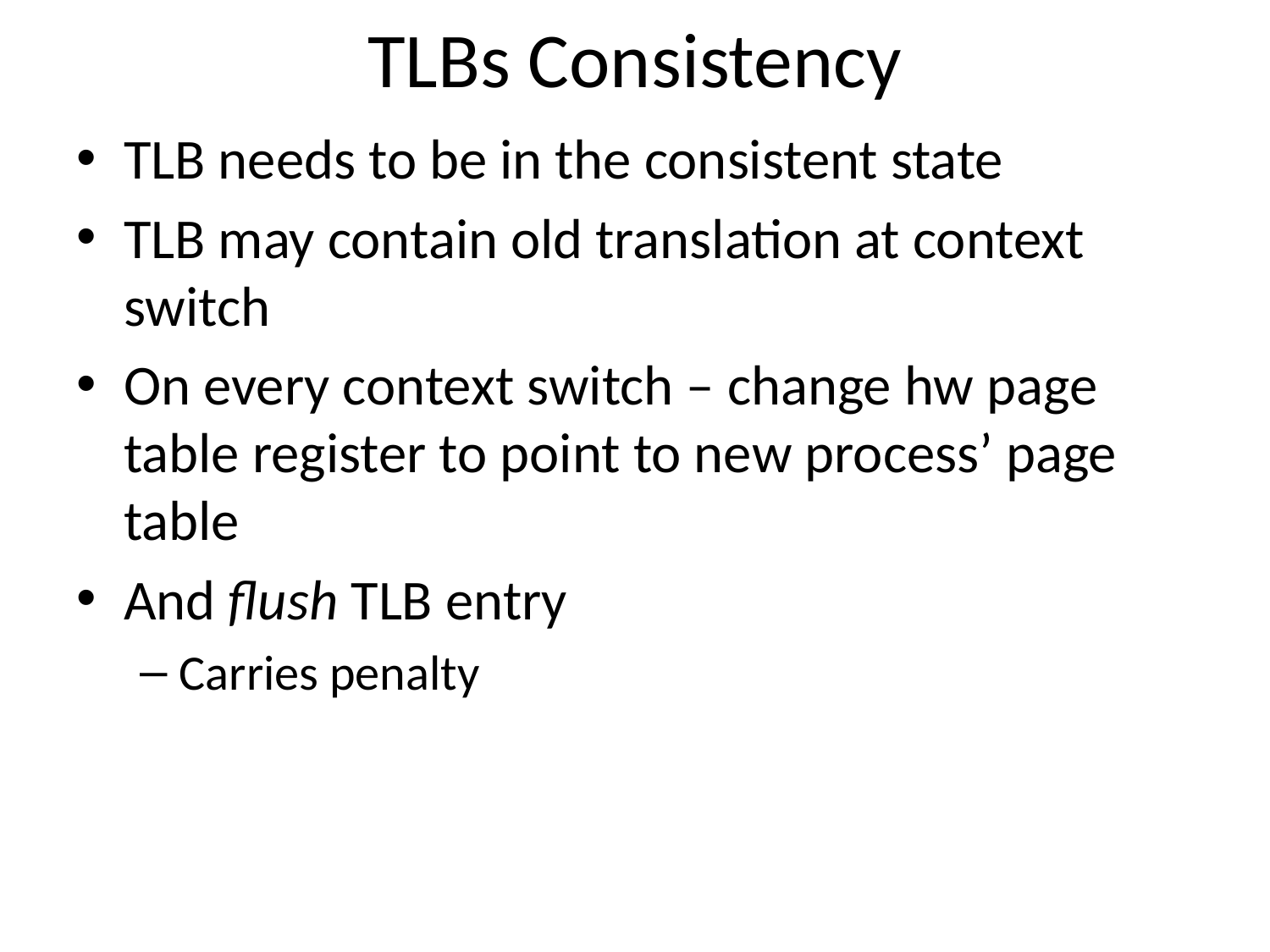

# TLBs Consistency
TLB needs to be in the consistent state
TLB may contain old translation at context switch
On every context switch – change hw page table register to point to new process’ page table
And flush TLB entry
Carries penalty